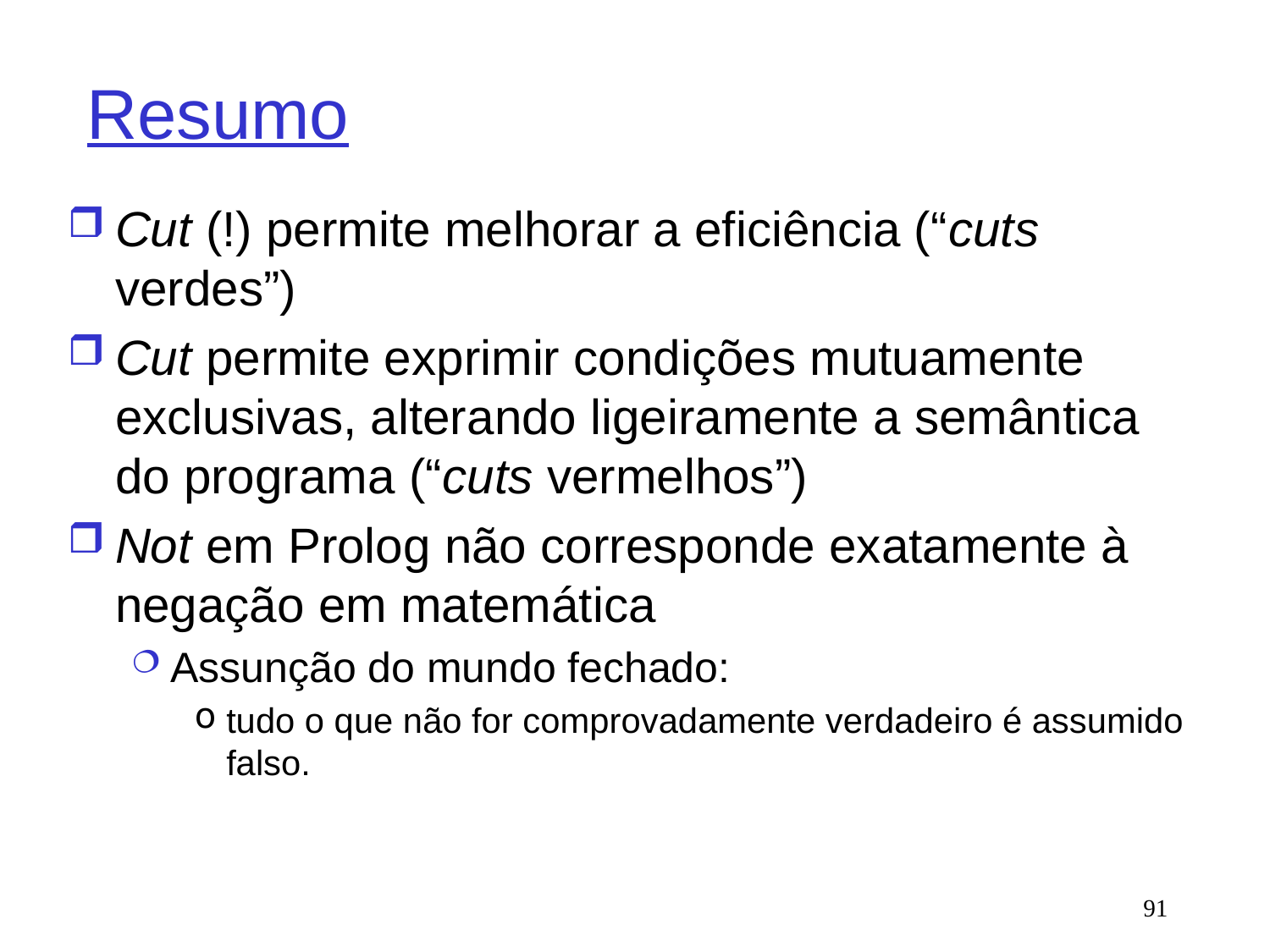

# Resumo
Cut (!) permite melhorar a eficiência (“cuts verdes”)
Cut permite exprimir condições mutuamente exclusivas, alterando ligeiramente a semântica do programa (“cuts vermelhos”)
Not em Prolog não corresponde exatamente à negação em matemática
Assunção do mundo fechado:
tudo o que não for comprovadamente verdadeiro é assumido falso.